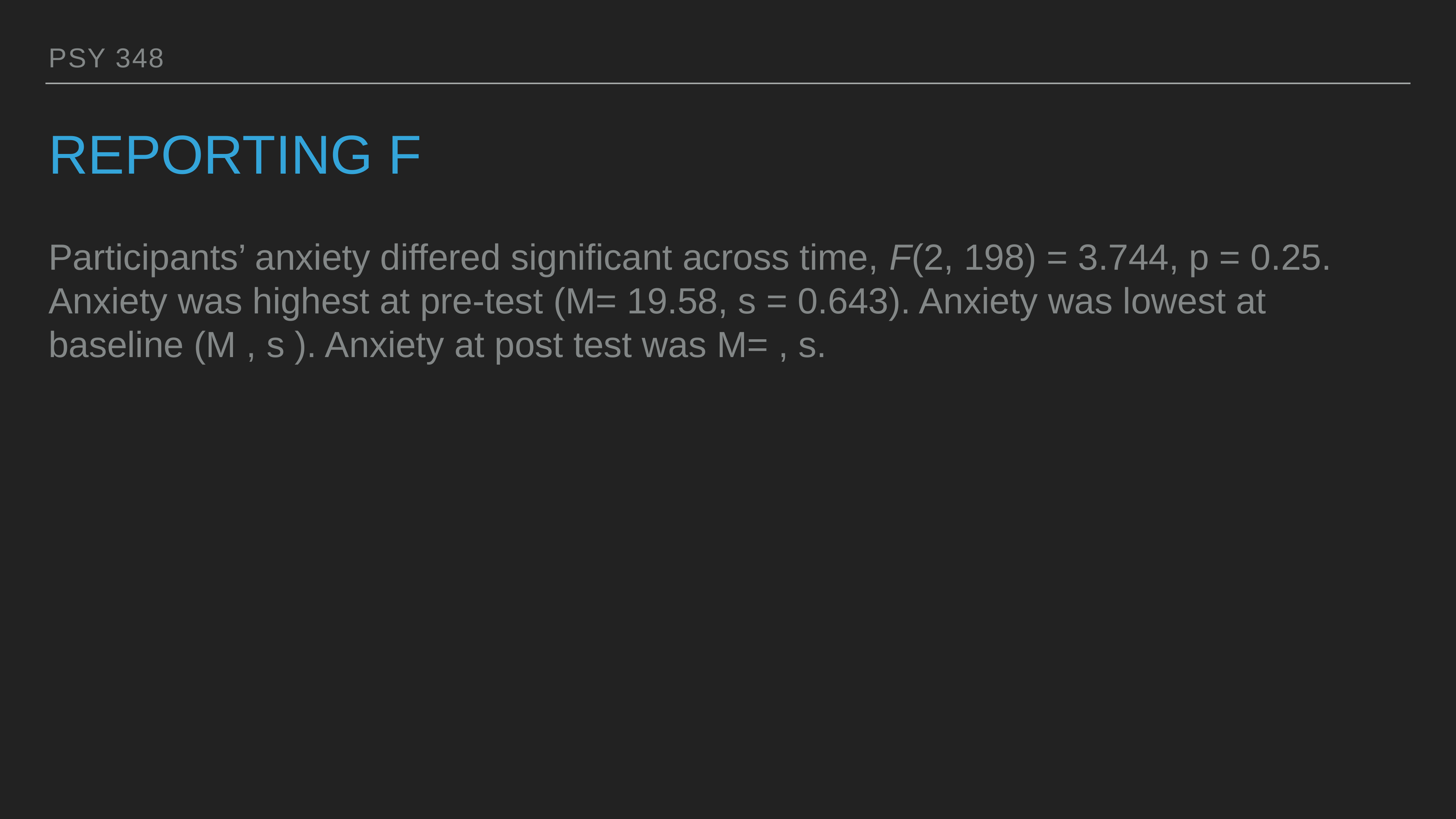

PSY 348
# Reporting F
Participants’ anxiety differed significant across time, F(2, 198) = 3.744, p = 0.25. Anxiety was highest at pre-test (M= 19.58, s = 0.643). Anxiety was lowest at baseline (M , s ). Anxiety at post test was M= , s.